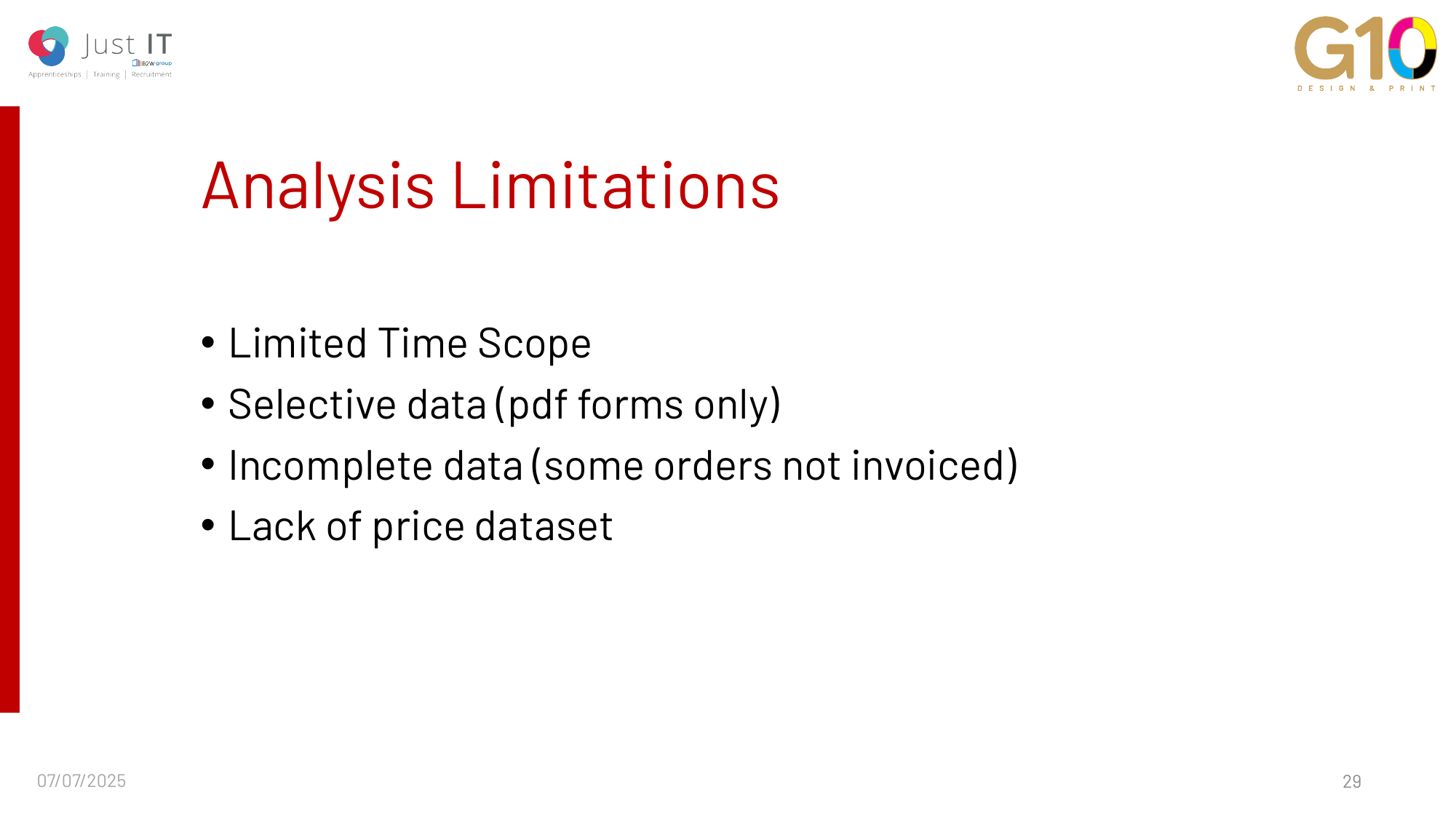

# Analysis Limitations
Limited Time Scope
Selective data (pdf forms only)
Incomplete data (some orders not invoiced)
Lack of price dataset

07/07/2025
29